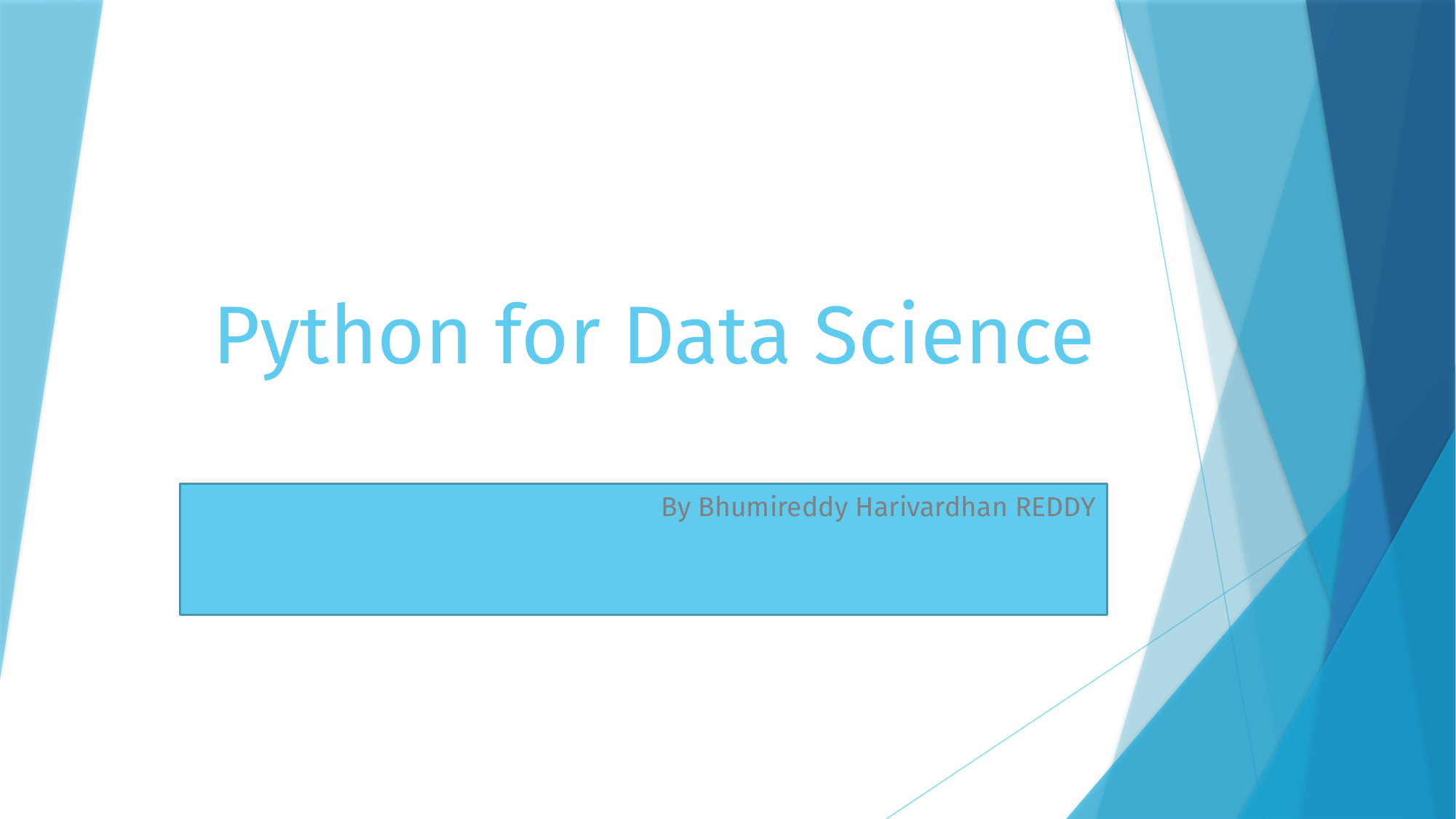

# Python for Data Science
By Bhumireddy Harivardhan REDDY